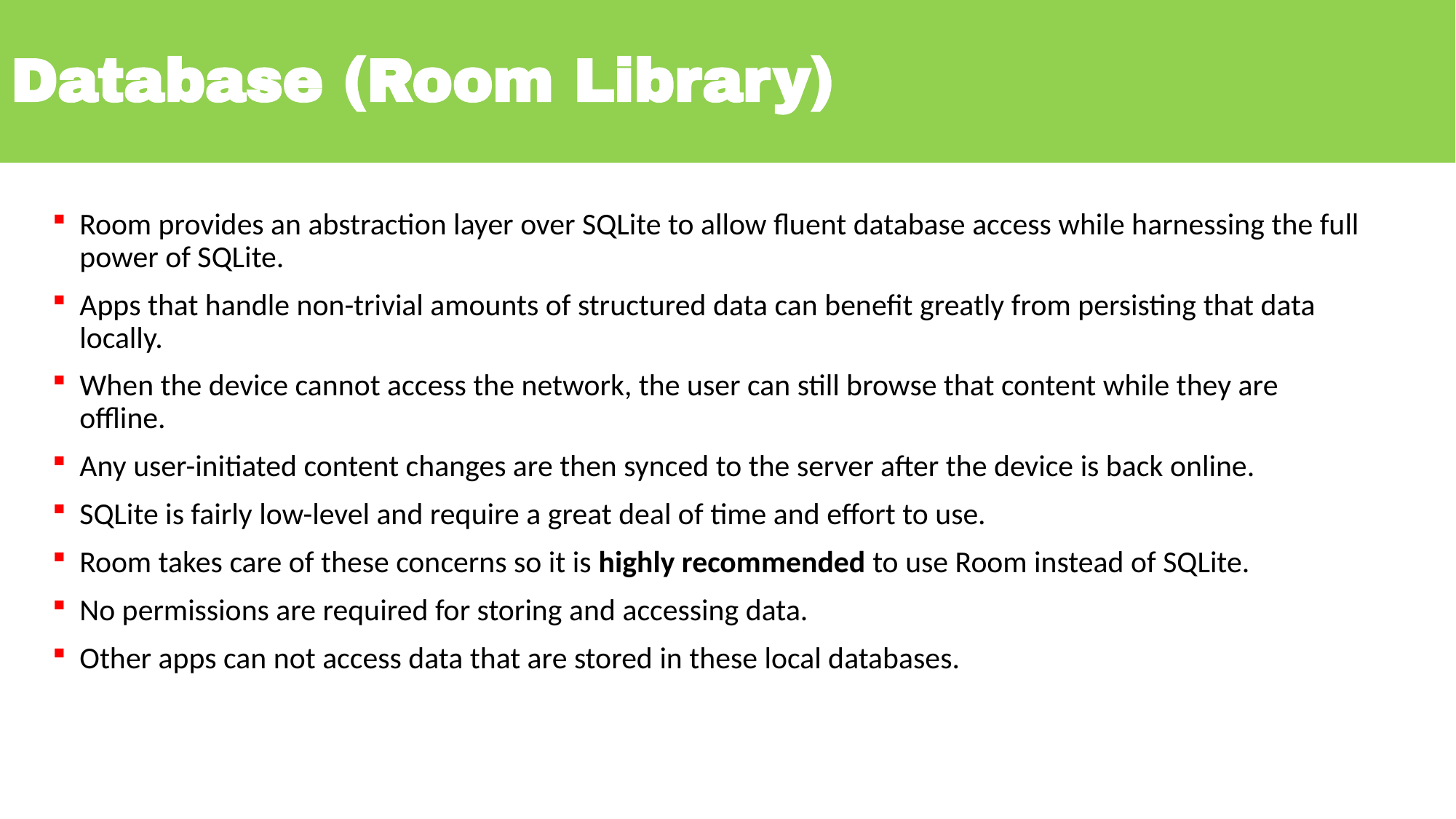

# Database (Room Library)
Room provides an abstraction layer over SQLite to allow fluent database access while harnessing the full power of SQLite.
Apps that handle non-trivial amounts of structured data can benefit greatly from persisting that data locally.
When the device cannot access the network, the user can still browse that content while they are offline.
Any user-initiated content changes are then synced to the server after the device is back online.
SQLite is fairly low-level and require a great deal of time and effort to use.
Room takes care of these concerns so it is highly recommended to use Room instead of SQLite.
No permissions are required for storing and accessing data.
Other apps can not access data that are stored in these local databases.